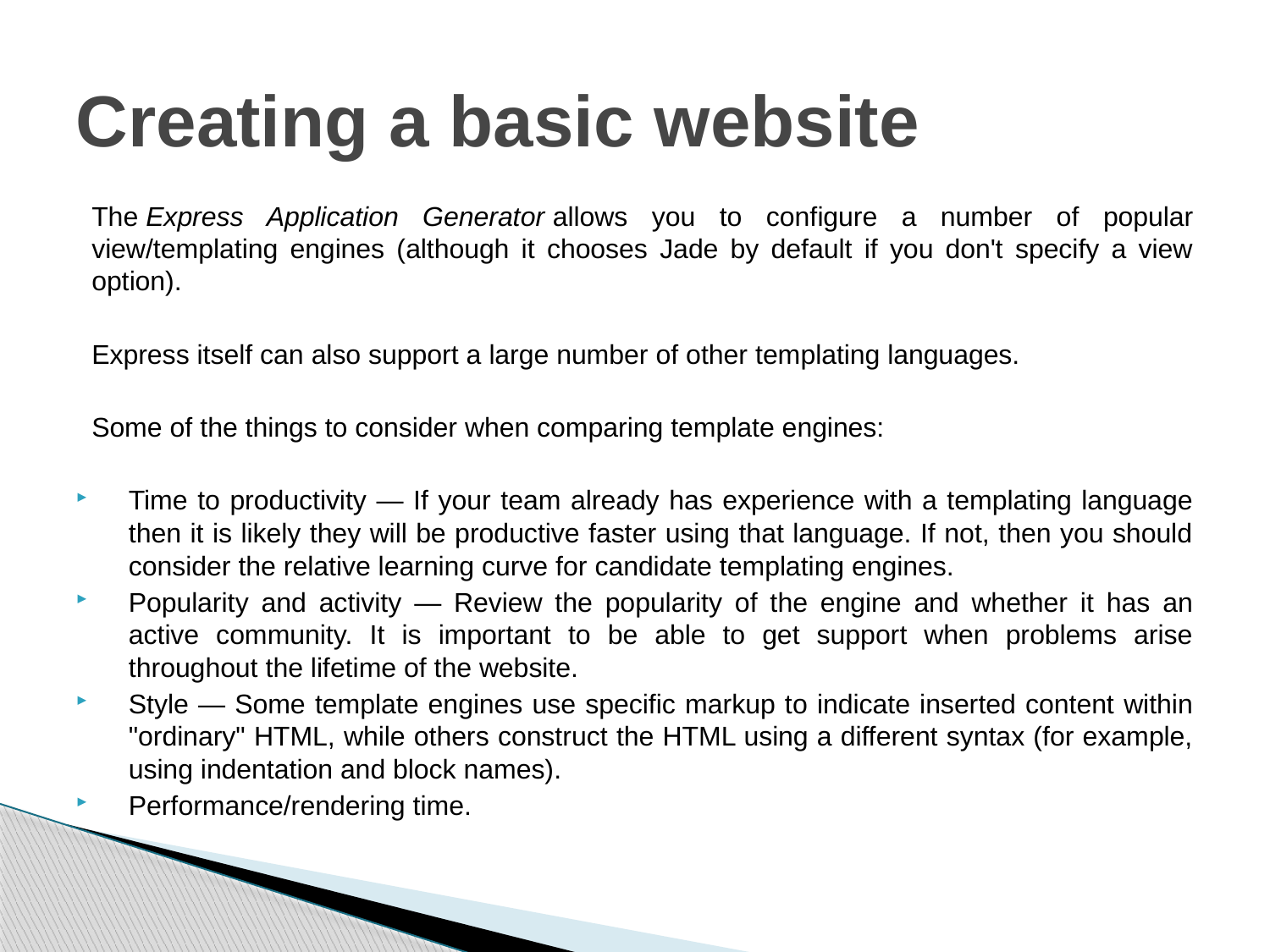

# Creating a basic website

The Express Application Generator allows you to configure a number of popular view/templating engines (although it chooses Jade by default if you don't specify a view option).

Express itself can also support a large number of other templating languages.

Some of the things to consider when comparing template engines:

Time to productivity — If your team already has experience with a templating language then it is likely they will be productive faster using that language. If not, then you should consider the relative learning curve for candidate templating engines.
Popularity and activity — Review the popularity of the engine and whether it has an active community. It is important to be able to get support when problems arise throughout the lifetime of the website.
Style — Some template engines use specific markup to indicate inserted content within "ordinary" HTML, while others construct the HTML using a different syntax (for example, using indentation and block names).
Performance/rendering time.